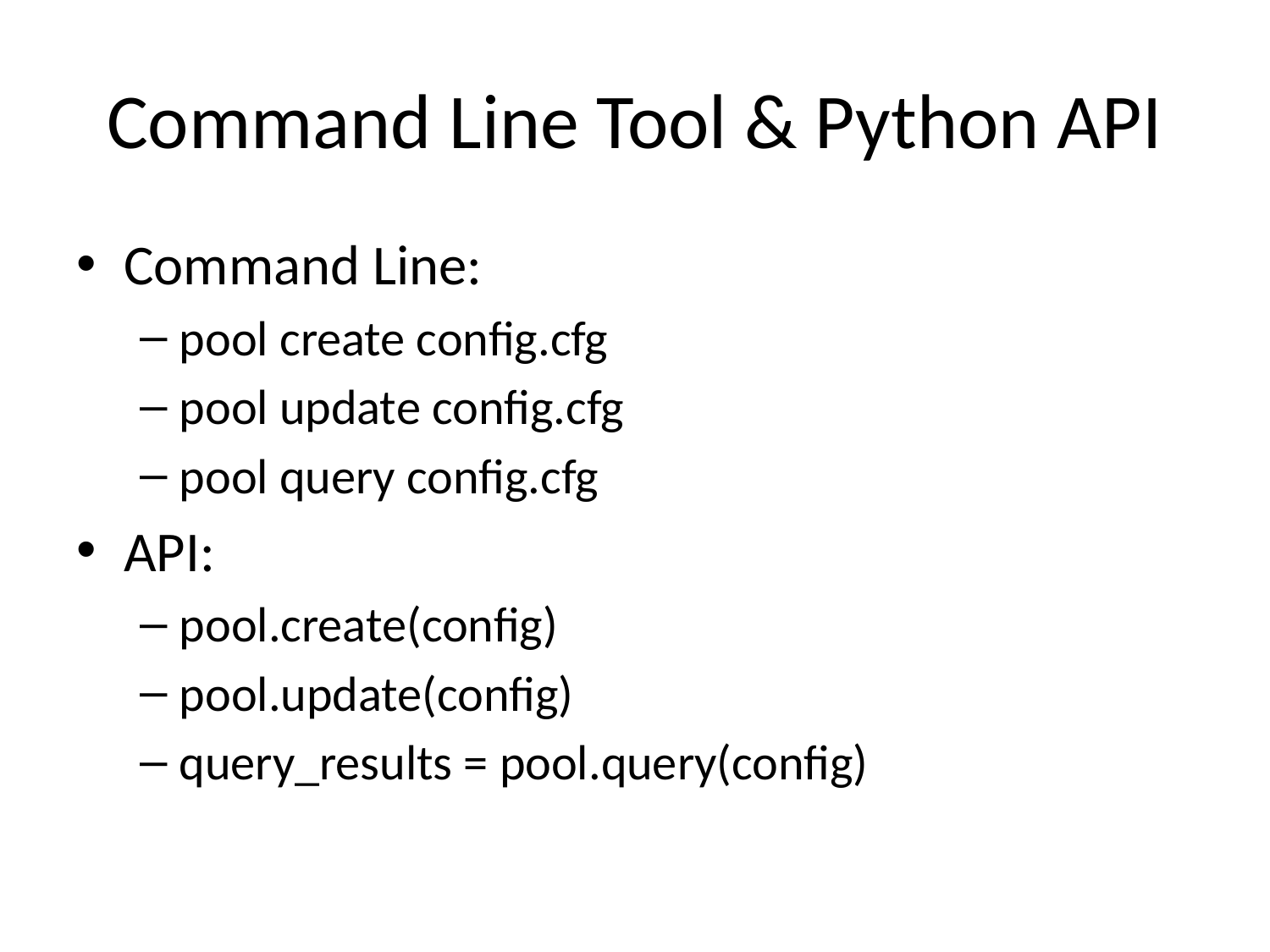

# Command Line Tool & Python API
Command Line:
pool create config.cfg
pool update config.cfg
pool query config.cfg
API:
pool.create(config)
pool.update(config)
query_results = pool.query(config)